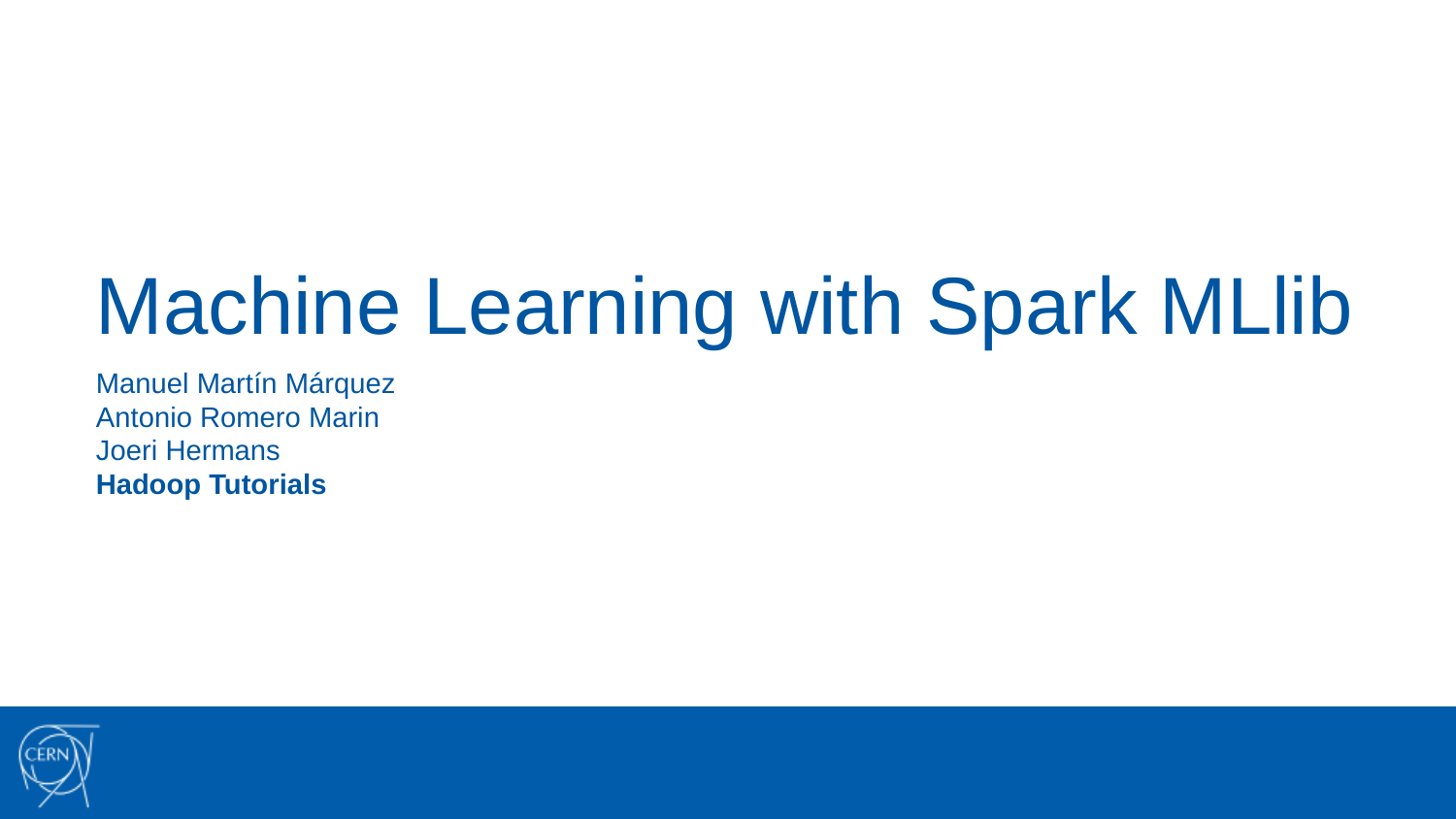

Machine Learning with Spark MLlib

Manuel Martín Márquez
Antonio Romero Marin
Joeri Hermans
Hadoop Tutorials